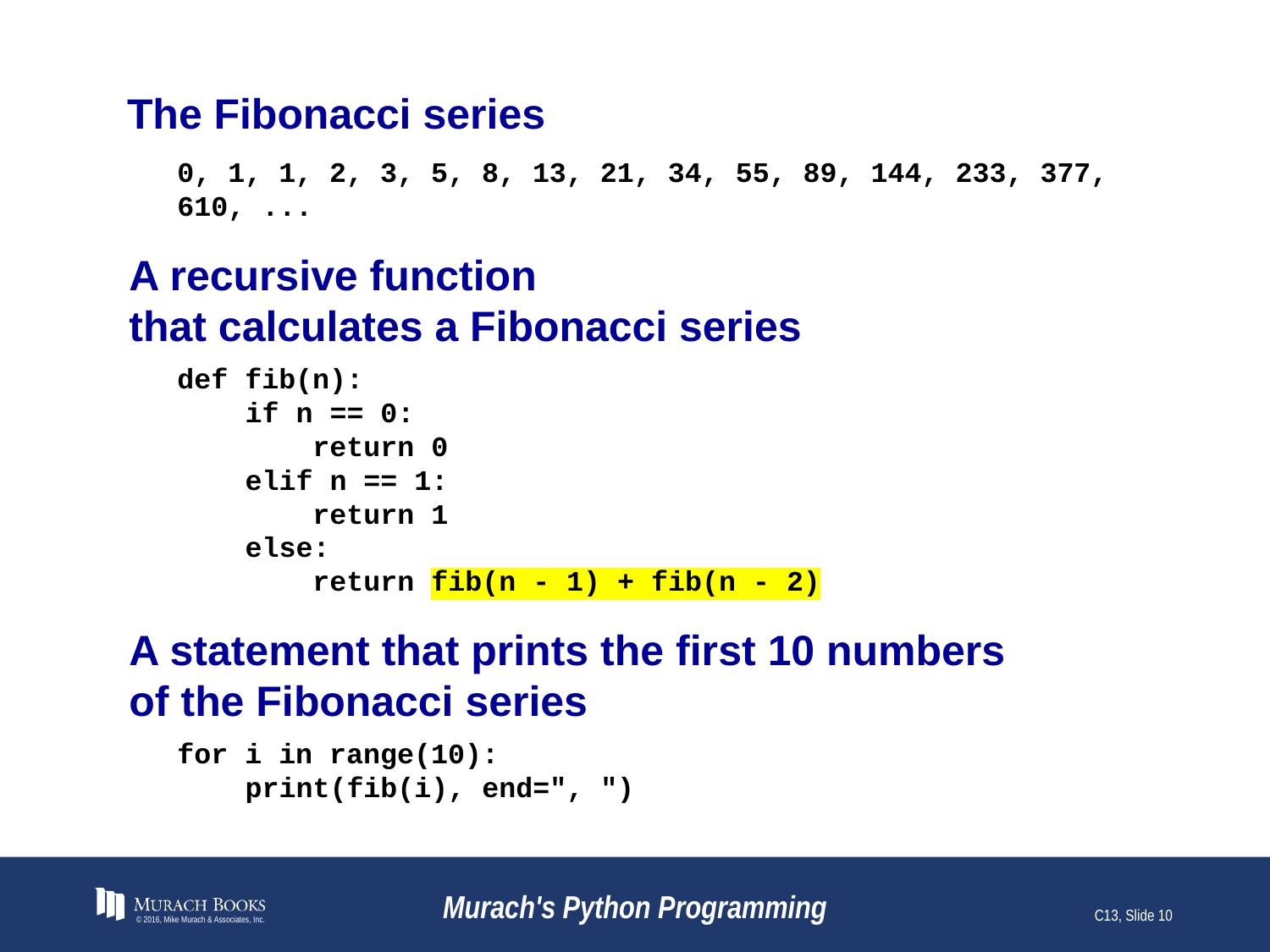

# The Fibonacci series
0, 1, 1, 2, 3, 5, 8, 13, 21, 34, 55, 89, 144, 233, 377, 610, ...
A recursive function
that calculates a Fibonacci series
def fib(n):
    if n == 0:
        return 0
    elif n == 1:
        return 1
    else:
        return fib(n - 1) + fib(n - 2)
A statement that prints the first 10 numbers
of the Fibonacci series
for i in range(10):
    print(fib(i), end=", ")

© 2016, Mike Murach & Associates, Inc.
Murach's Python Programming

C13, Slide 10